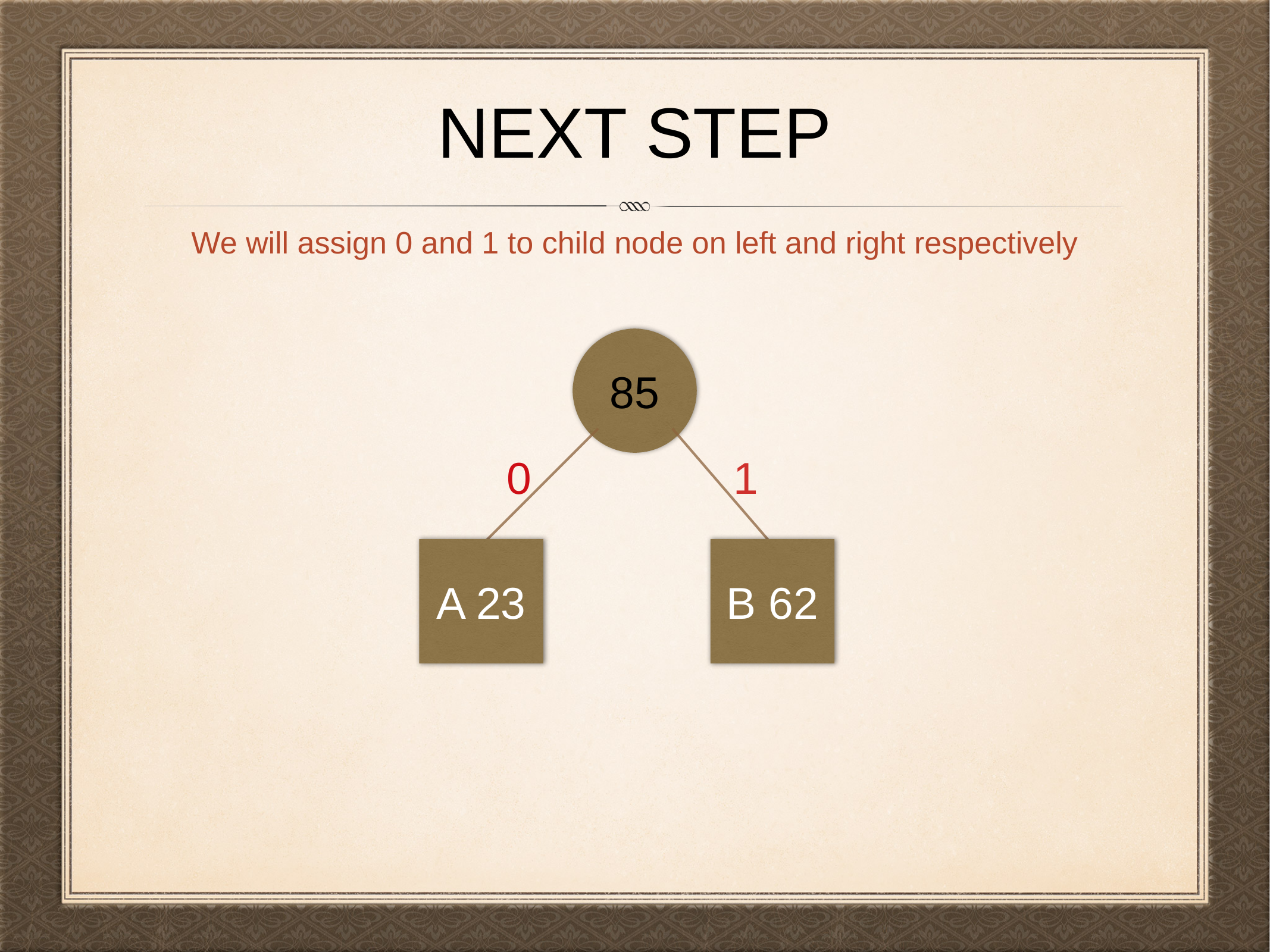

# Next step
We will assign 0 and 1 to child node on left and right respectively

85

0
1
A 23
B 62